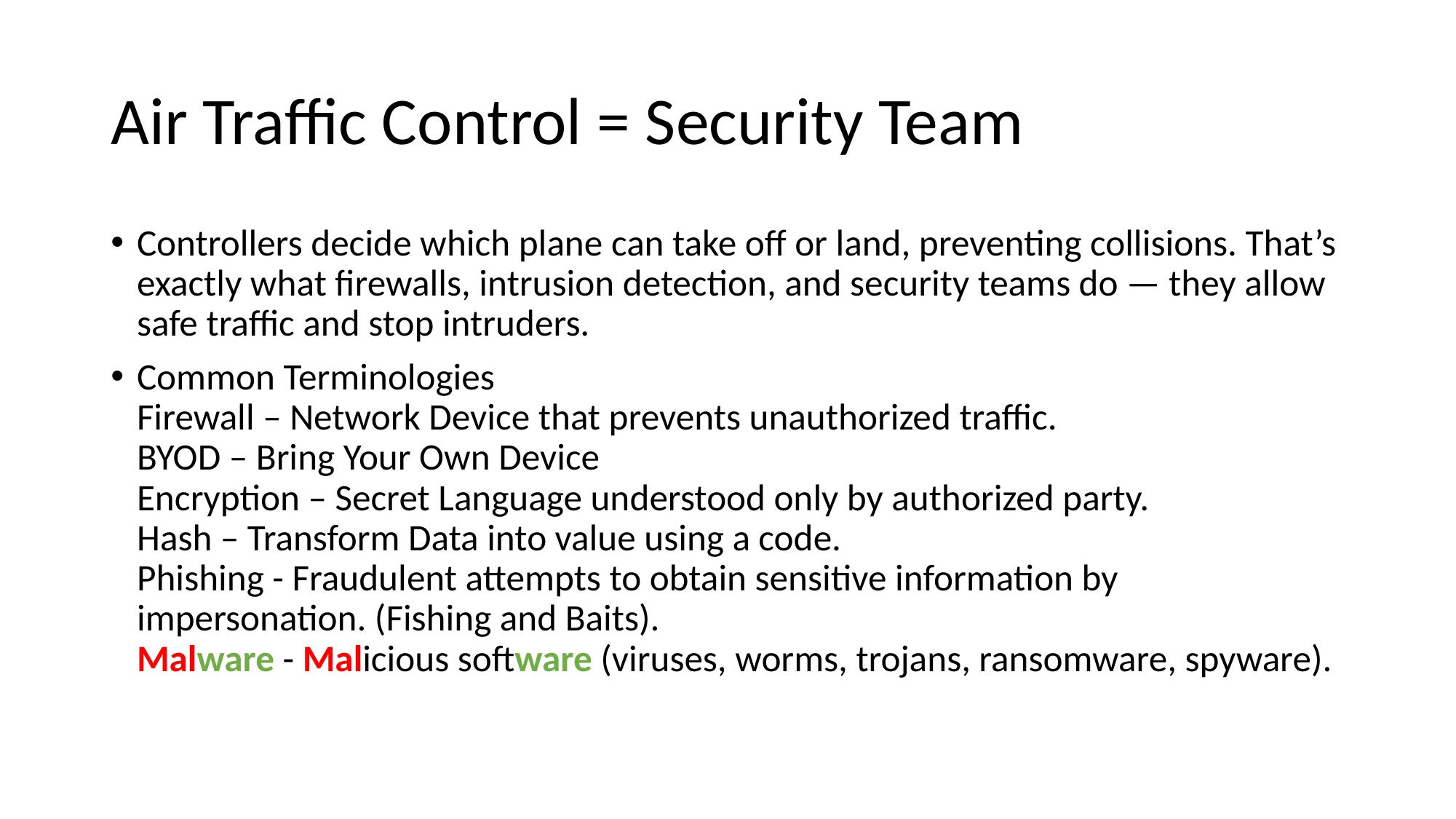

# Air Traffic Control = Security Team
Controllers decide which plane can take off or land, preventing collisions. That’s exactly what firewalls, intrusion detection, and security teams do — they allow safe traffic and stop intruders.
Common Terminologies
Firewall – Network Device that prevents unauthorized traffic.
BYOD – Bring Your Own Device
Encryption – Secret Language understood only by authorized party.
Hash – Transform Data into value using a code.
Phishing - Fraudulent attempts to obtain sensitive information by impersonation. (Fishing and Baits).
Malware - Malicious software (viruses, worms, trojans, ransomware, spyware).